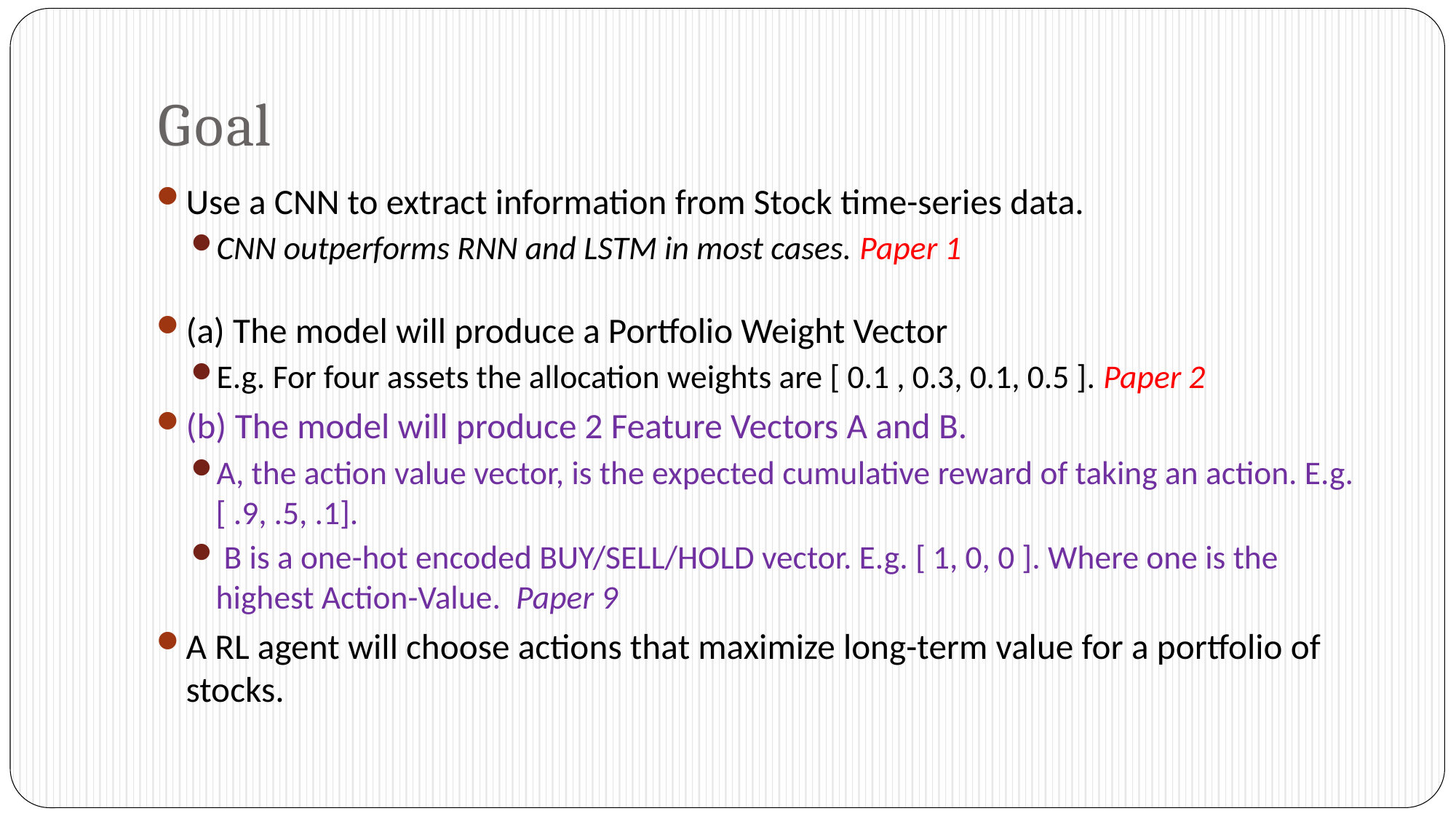

# Goal
Use a CNN to extract information from Stock time-series data.
CNN outperforms RNN and LSTM in most cases. Paper 1

(a) The model will produce a Portfolio Weight Vector
E.g. For four assets the allocation weights are [ 0.1 , 0.3, 0.1, 0.5 ]. Paper 2
(b) The model will produce 2 Feature Vectors A and B.
A, the action value vector, is the expected cumulative reward of taking an action. E.g. [ .9, .5, .1].
 B is a one-hot encoded BUY/SELL/HOLD vector. E.g. [ 1, 0, 0 ]. Where one is the highest Action-Value.  Paper 9
A RL agent will choose actions that maximize long-term value for a portfolio of stocks.